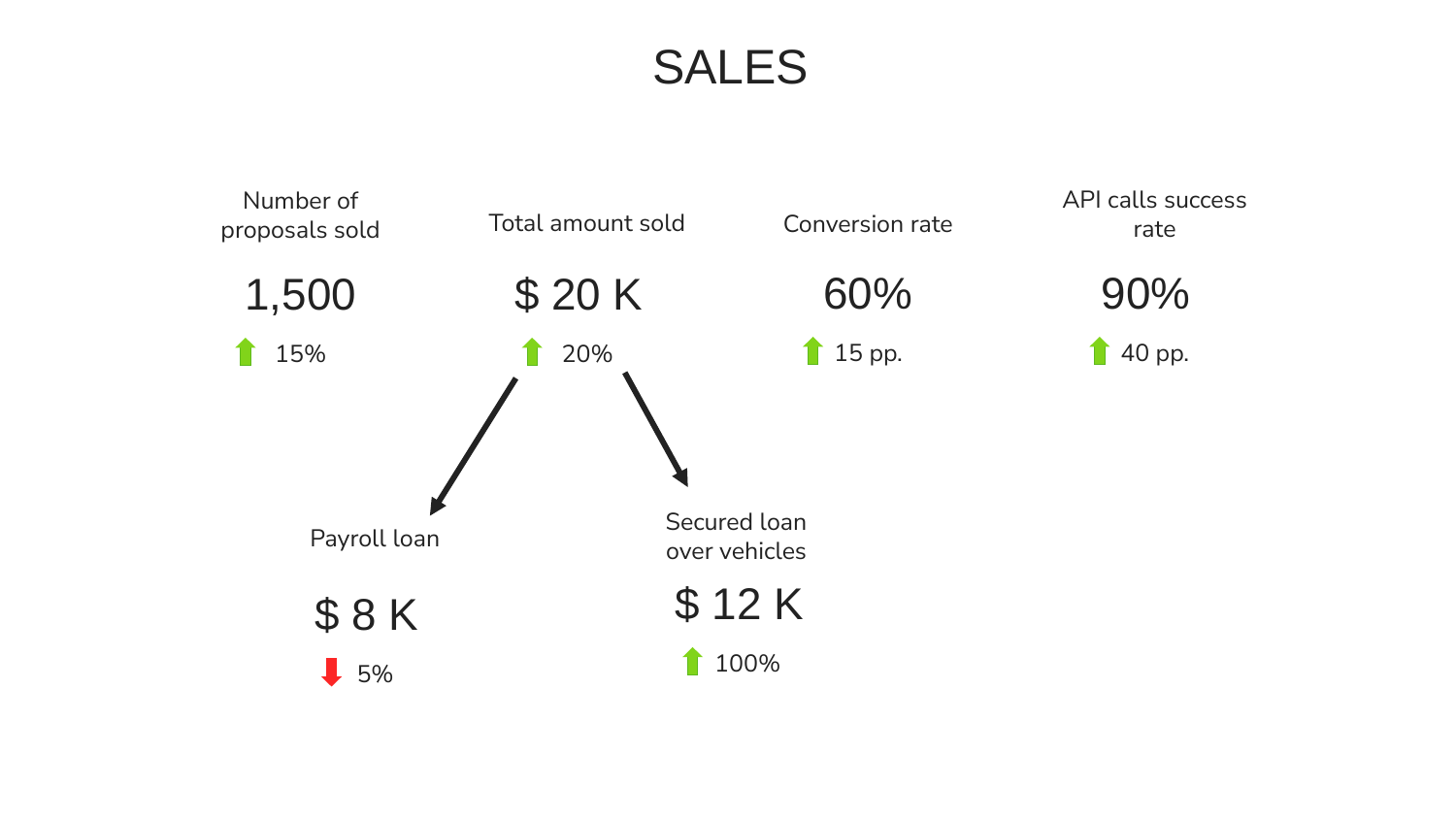

SALES
API calls success rate
Number of proposals sold
Conversion rate
Total amount sold
60%
90%
1,500
$ 20 K
15 pp.
40 pp.
15%
20%

Secured loan
over vehicles
Payroll loan
$ 12 K
$ 8 K
100%

5%